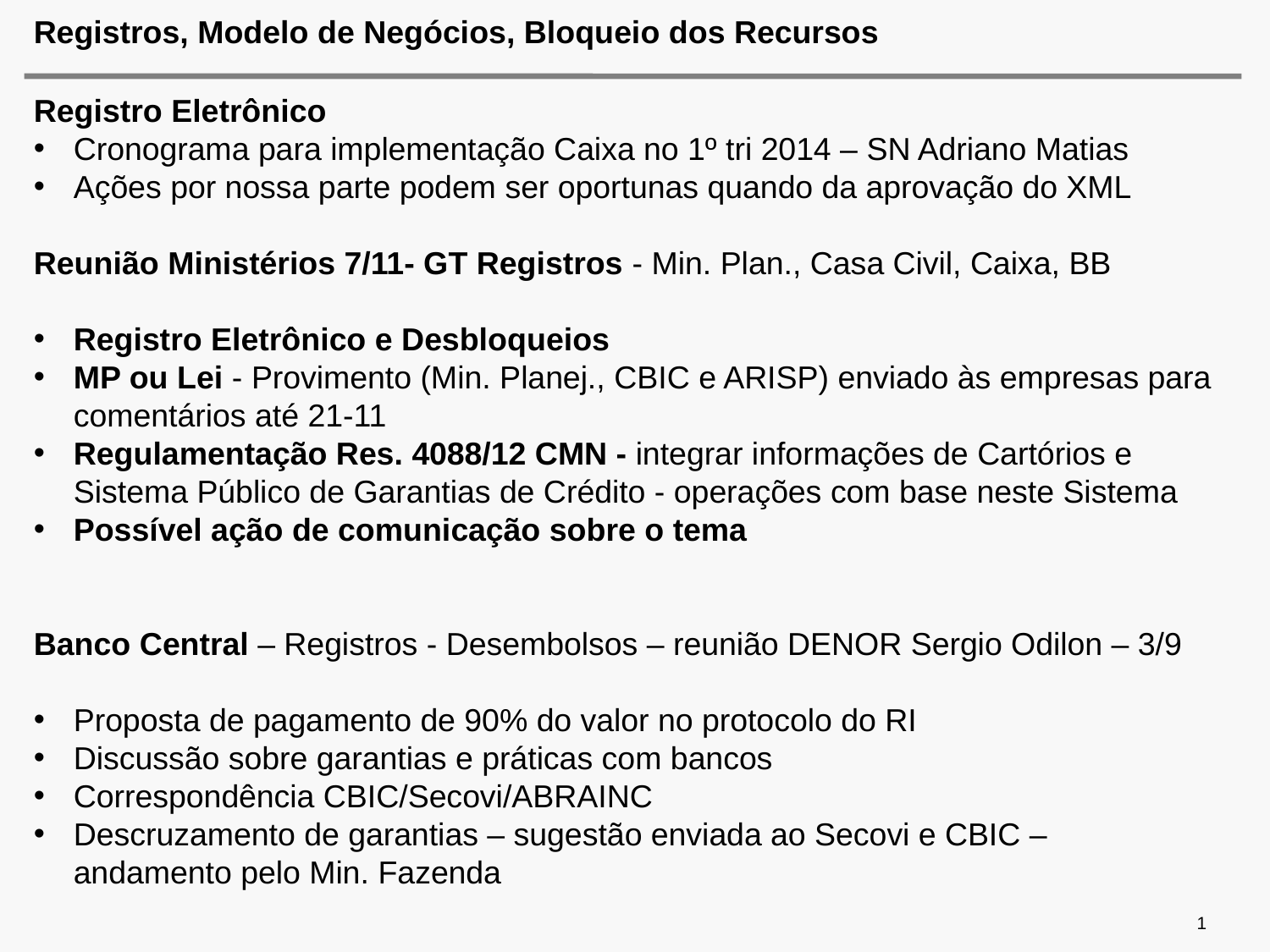

# Registros, Modelo de Negócios, Bloqueio dos Recursos

Registro Eletrônico
Cronograma para implementação Caixa no 1º tri 2014 – SN Adriano Matias
Ações por nossa parte podem ser oportunas quando da aprovação do XML

Reunião Ministérios 7/11- GT Registros - Min. Plan., Casa Civil, Caixa, BB

Registro Eletrônico e Desbloqueios
MP ou Lei - Provimento (Min. Planej., CBIC e ARISP) enviado às empresas para comentários até 21-11
Regulamentação Res. 4088/12 CMN - integrar informações de Cartórios e Sistema Público de Garantias de Crédito - operações com base neste Sistema
Possível ação de comunicação sobre o tema

Banco Central – Registros - Desembolsos – reunião DENOR Sergio Odilon – 3/9

Proposta de pagamento de 90% do valor no protocolo do RI
Discussão sobre garantias e práticas com bancos
Correspondência CBIC/Secovi/ABRAINC
Descruzamento de garantias – sugestão enviada ao Secovi e CBIC – andamento pelo Min. Fazenda

1